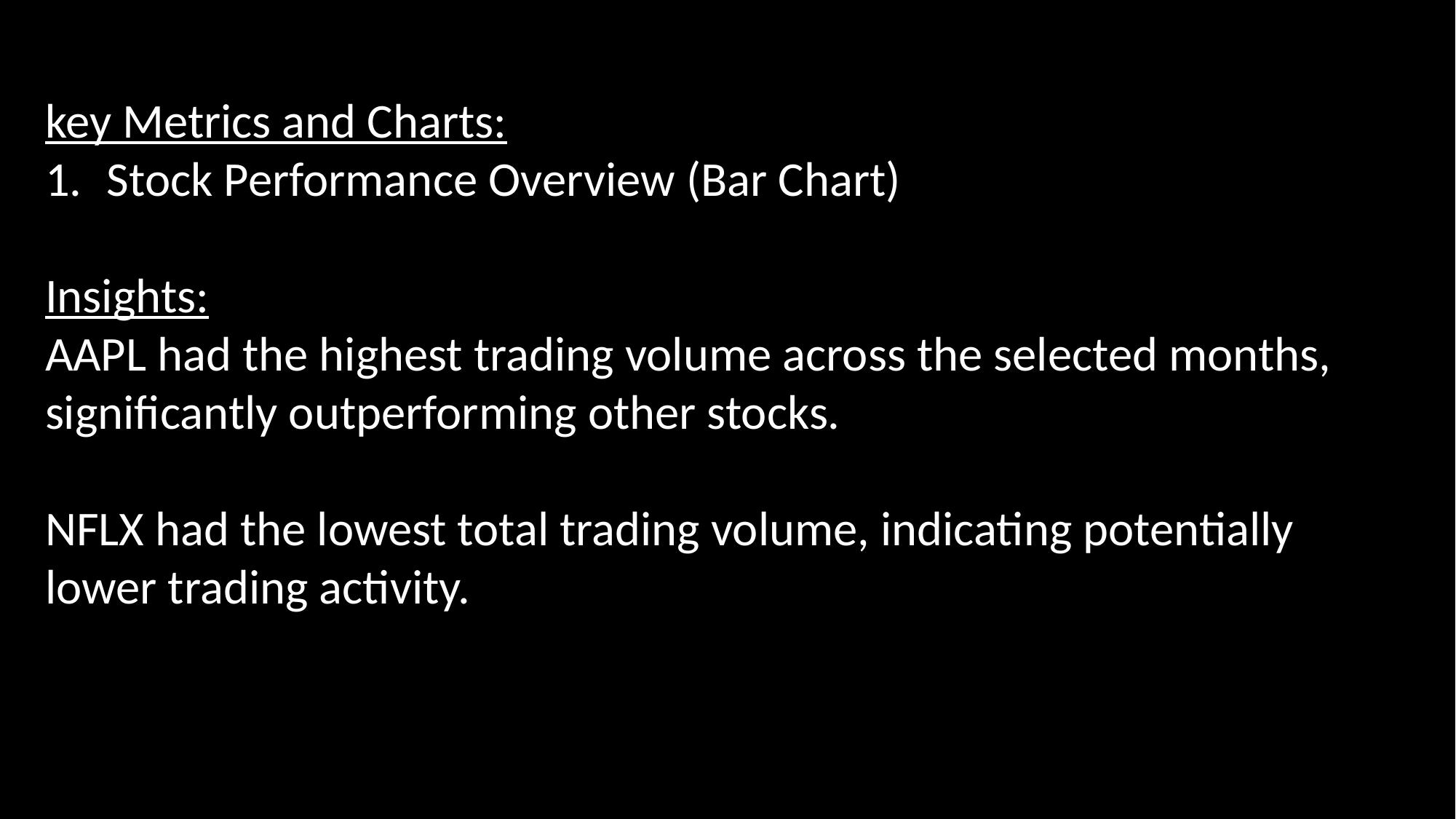

key Metrics and Charts:
Stock Performance Overview (Bar Chart)

Insights:
AAPL had the highest trading volume across the selected months, significantly outperforming other stocks.

NFLX had the lowest total trading volume, indicating potentially lower trading activity.